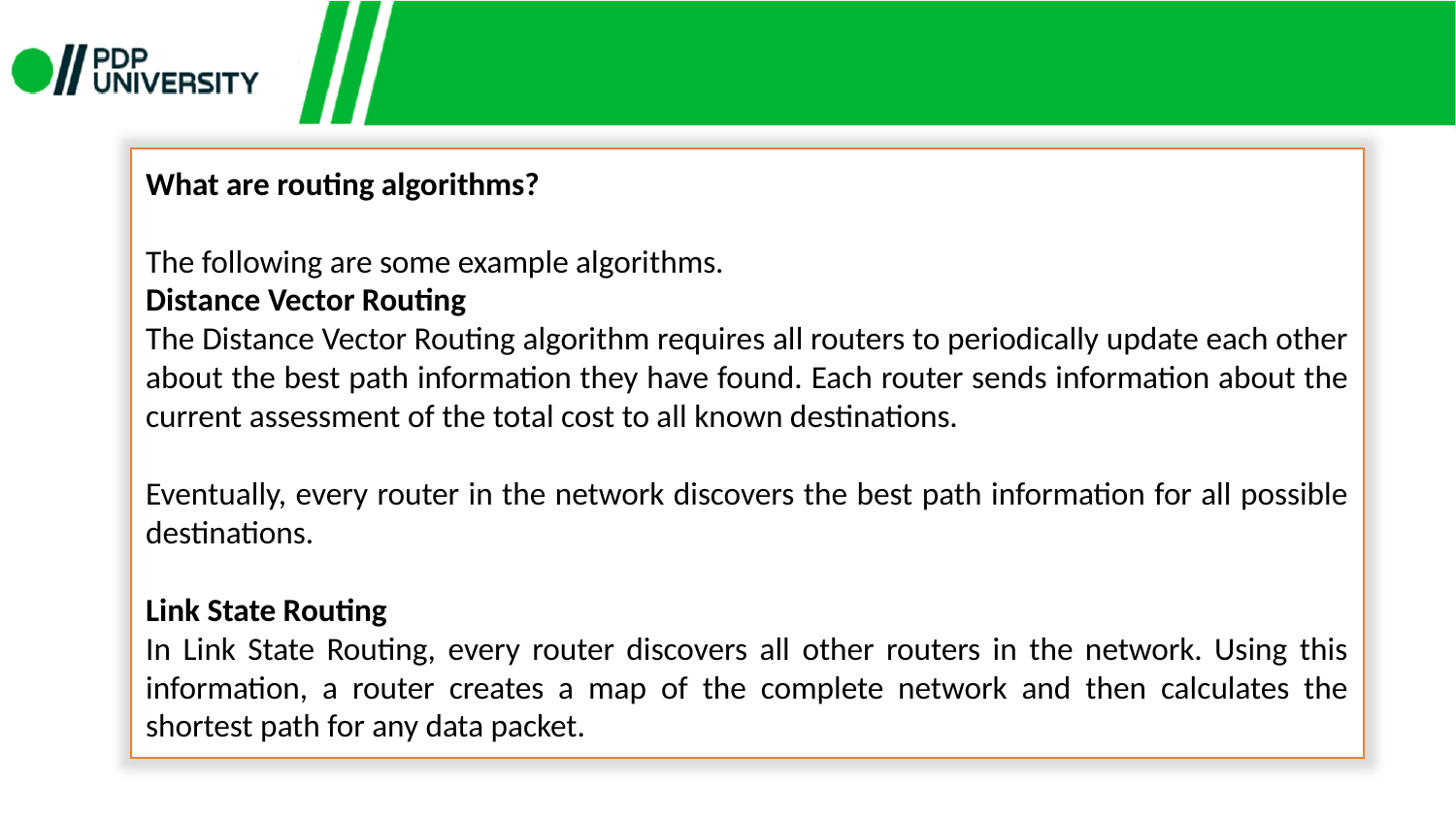

What are routing algorithms?

The following are some example algorithms.
Distance Vector Routing
The Distance Vector Routing algorithm requires all routers to periodically update each other about the best path information they have found. Each router sends information about the current assessment of the total cost to all known destinations.

Eventually, every router in the network discovers the best path information for all possible destinations.

Link State Routing
In Link State Routing, every router discovers all other routers in the network. Using this information, a router creates a map of the complete network and then calculates the shortest path for any data packet.